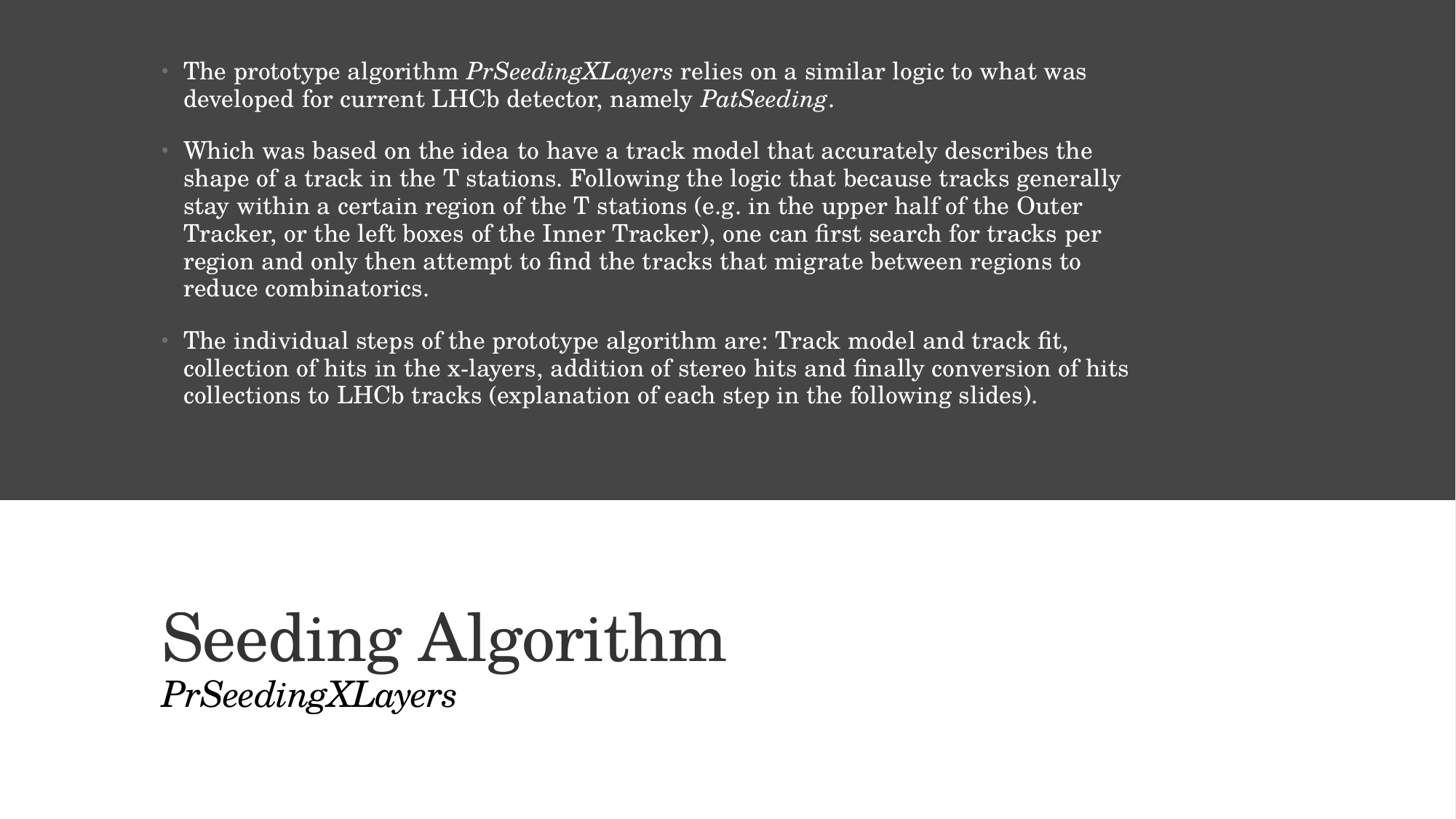

The prototype algorithm PrSeedingXLayers relies on a similar logic to what was developed for current LHCb detector, namely PatSeeding.
Which was based on the idea to have a track model that accurately describes the shape of a track in the T stations. Following the logic that because tracks generally stay within a certain region of the T stations (e.g. in the upper half of the Outer Tracker, or the left boxes of the Inner Tracker), one can first search for tracks per region and only then attempt to find the tracks that migrate between regions to reduce combinatorics.
The individual steps of the prototype algorithm are: Track model and track fit, collection of hits in the x-layers, addition of stereo hits and finally conversion of hits collections to LHCb tracks (explanation of each step in the following slides).

# Seeding Algorithm  PrSeedingXLayers